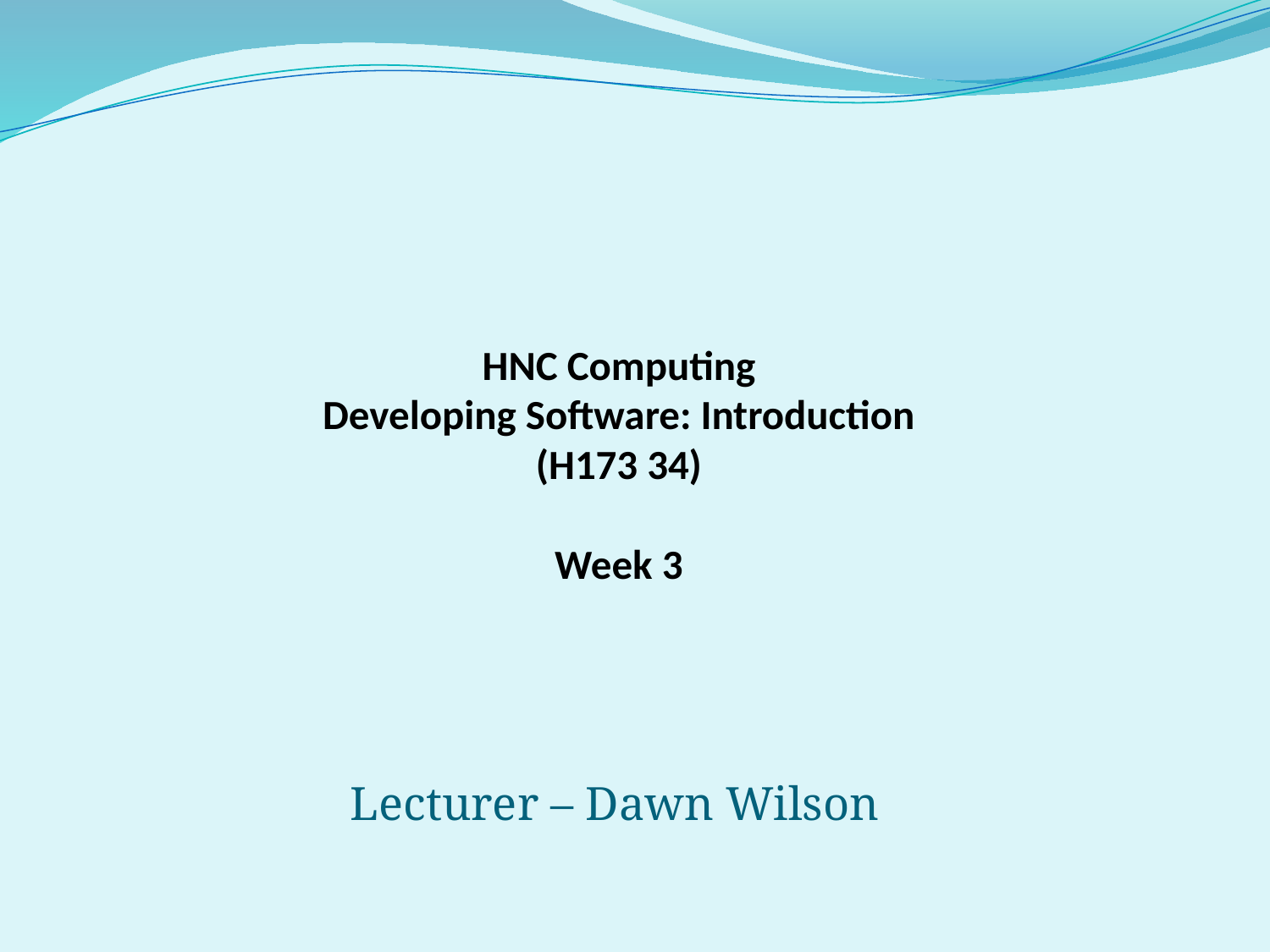

# HNC Computing Developing Software: Introduction (H173 34) Week 3

Lecturer – Dawn Wilson